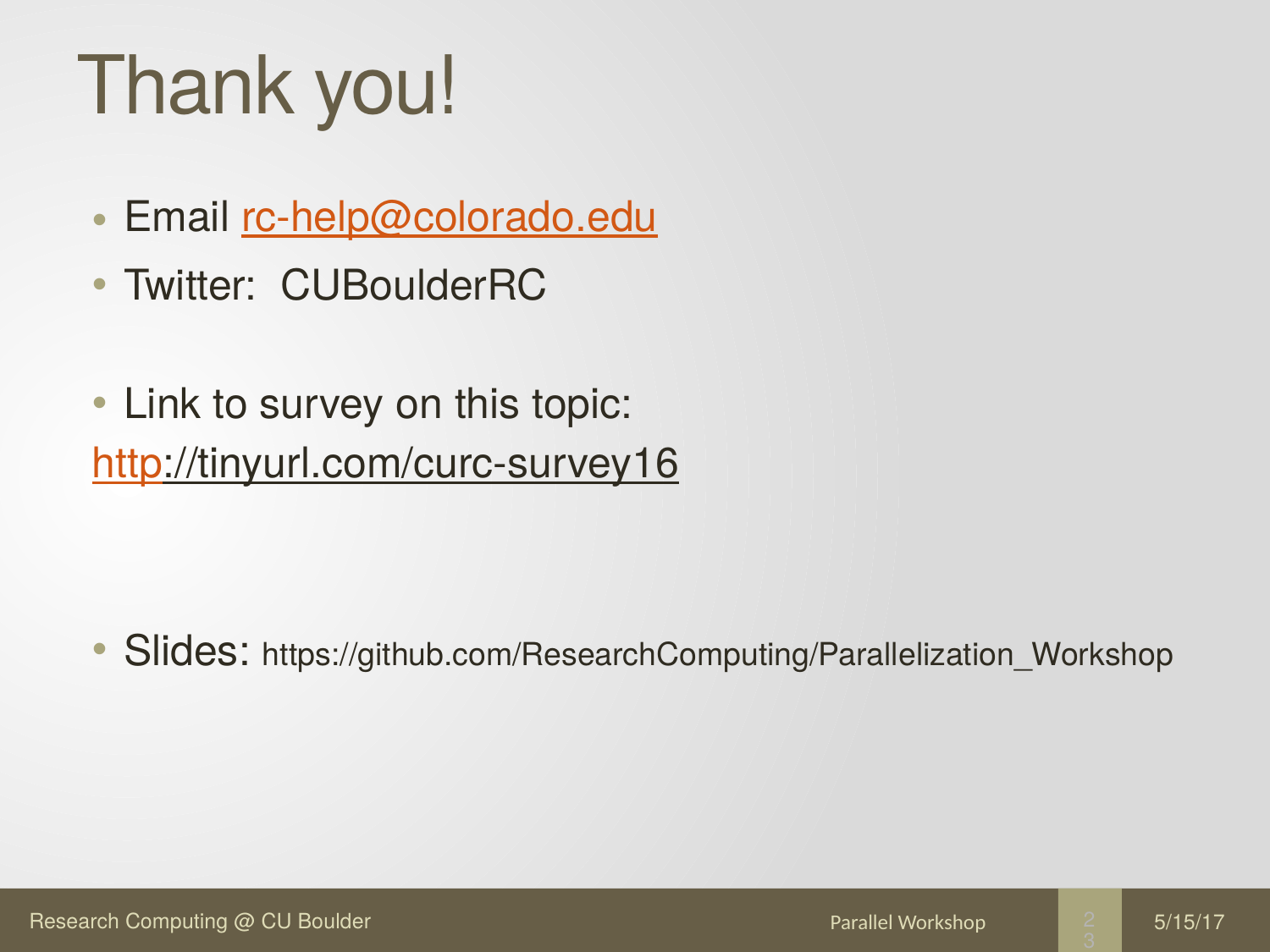

# Thank you!
Email rc-help@colorado.edu
Twitter:  CUBoulderRC

Link to survey on this topic:
http://tinyurl.com/curc-survey16

Slides: https://github.com/ResearchComputing/Parallelization_Workshop
Parallel Workshop
5/15/17
23